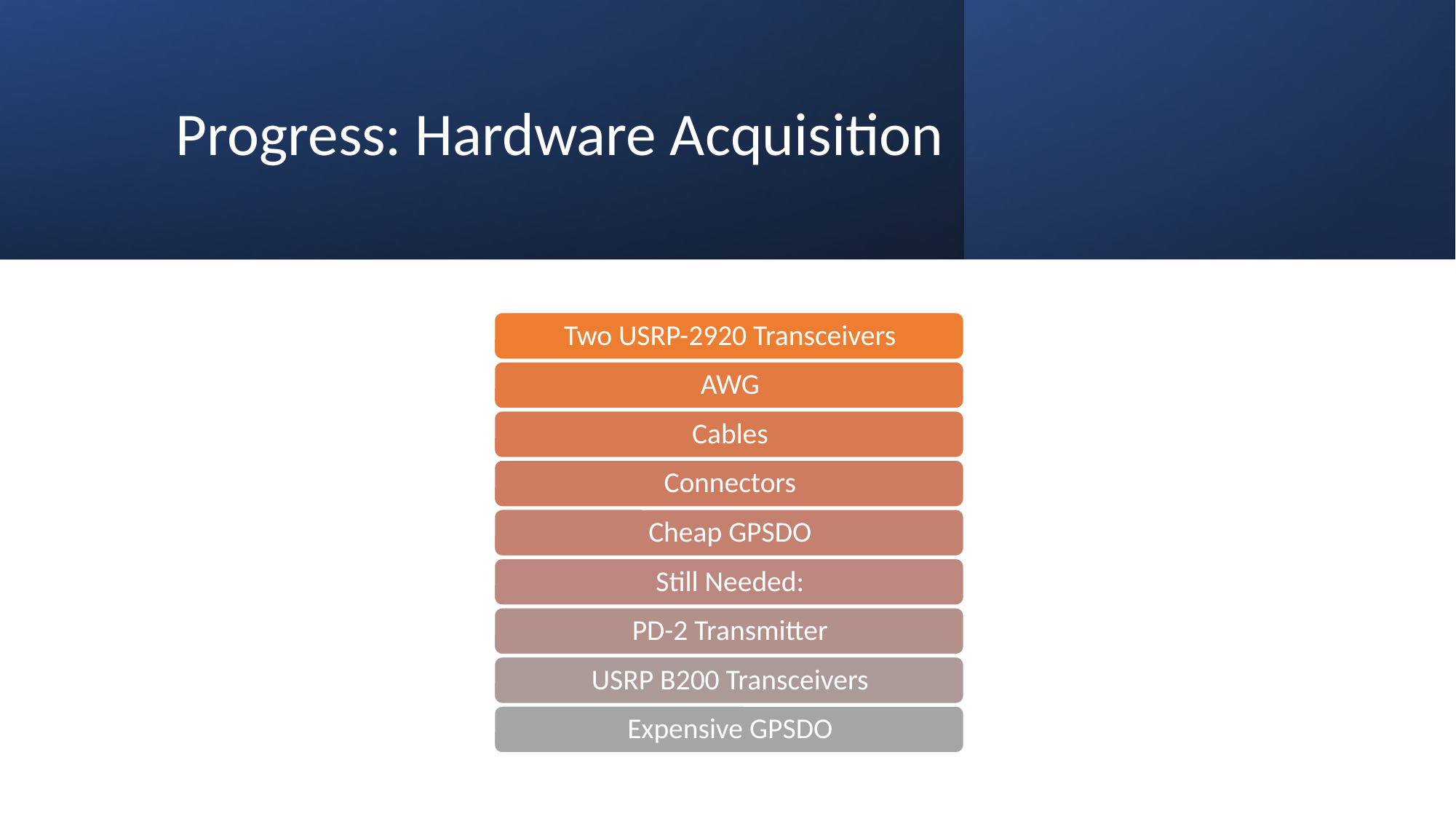

# Progress: Hardware Acquisition
Two USRP-2920 Transceivers
AWG
Cables
Connectors
Cheap GPSDO
Still Needed:
PD-2 Transmitter
USRP B200 Transceivers
Expensive GPSDO